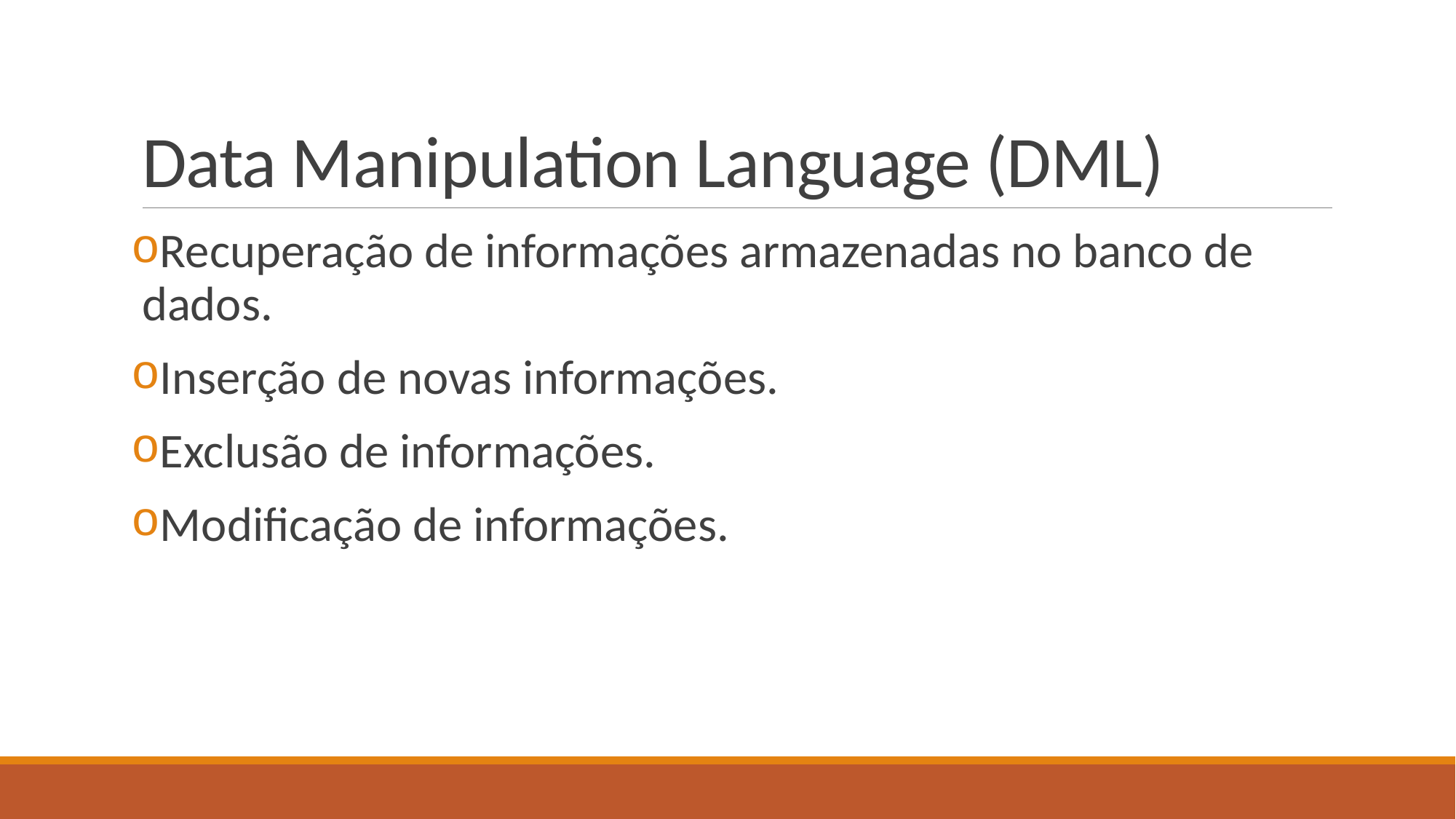

# Data Manipulation Language (DML)
Recuperação de informações armazenadas no banco de dados.
Inserção de novas informações.
Exclusão de informações.
Modificação de informações.